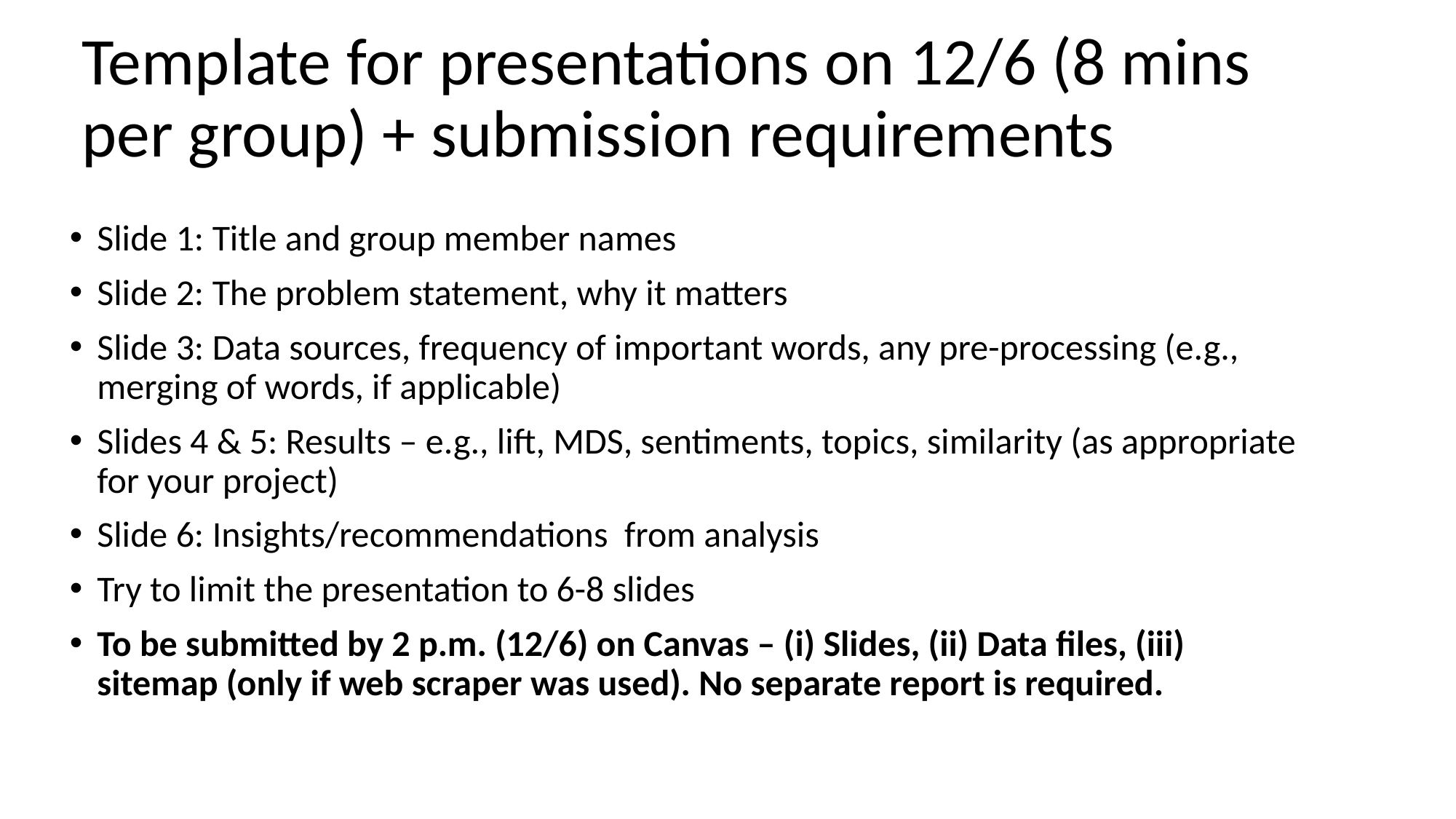

# Template for presentations on 12/6 (8 mins per group) + submission requirements
Slide 1: Title and group member names
Slide 2: The problem statement, why it matters
Slide 3: Data sources, frequency of important words, any pre-processing (e.g., merging of words, if applicable)
Slides 4 & 5: Results – e.g., lift, MDS, sentiments, topics, similarity (as appropriate for your project)
Slide 6: Insights/recommendations  from analysis
Try to limit the presentation to 6-8 slides
To be submitted by 2 p.m. (12/6) on Canvas – (i) Slides, (ii) Data files, (iii) sitemap (only if web scraper was used). No separate report is required.